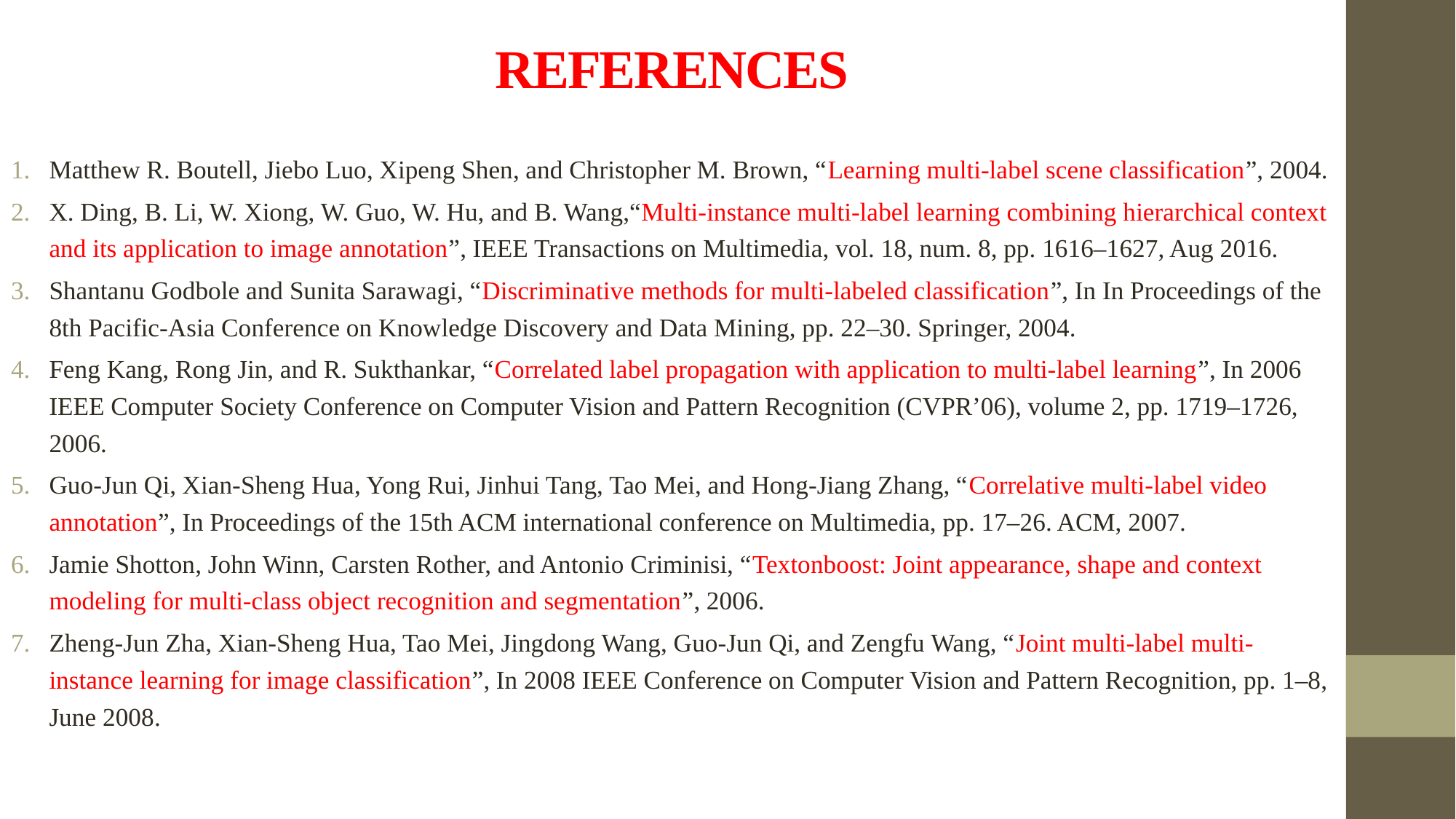

# REFERENCES
Matthew R. Boutell, Jiebo Luo, Xipeng Shen, and Christopher M. Brown, “Learning multi-label scene classification”, 2004.
X. Ding, B. Li, W. Xiong, W. Guo, W. Hu, and B. Wang,“Multi-instance multi-label learning combining hierarchical context and its application to image annotation”, IEEE Transactions on Multimedia, vol. 18, num. 8, pp. 1616–1627, Aug 2016.
Shantanu Godbole and Sunita Sarawagi, “Discriminative methods for multi-labeled classification”, In In Proceedings of the 8th Pacific-Asia Conference on Knowledge Discovery and Data Mining, pp. 22–30. Springer, 2004.
Feng Kang, Rong Jin, and R. Sukthankar, “Correlated label propagation with application to multi-label learning”, In 2006 IEEE Computer Society Conference on Computer Vision and Pattern Recognition (CVPR’06), volume 2, pp. 1719–1726, 2006.
Guo-Jun Qi, Xian-Sheng Hua, Yong Rui, Jinhui Tang, Tao Mei, and Hong-Jiang Zhang, “Correlative multi-label video annotation”, In Proceedings of the 15th ACM international conference on Multimedia, pp. 17–26. ACM, 2007.
Jamie Shotton, John Winn, Carsten Rother, and Antonio Criminisi, “Textonboost: Joint appearance, shape and context modeling for multi-class object recognition and segmentation”, 2006.
Zheng-Jun Zha, Xian-Sheng Hua, Tao Mei, Jingdong Wang, Guo-Jun Qi, and Zengfu Wang, “Joint multi-label multi-instance learning for image classification”, In 2008 IEEE Conference on Computer Vision and Pattern Recognition, pp. 1–8, June 2008.